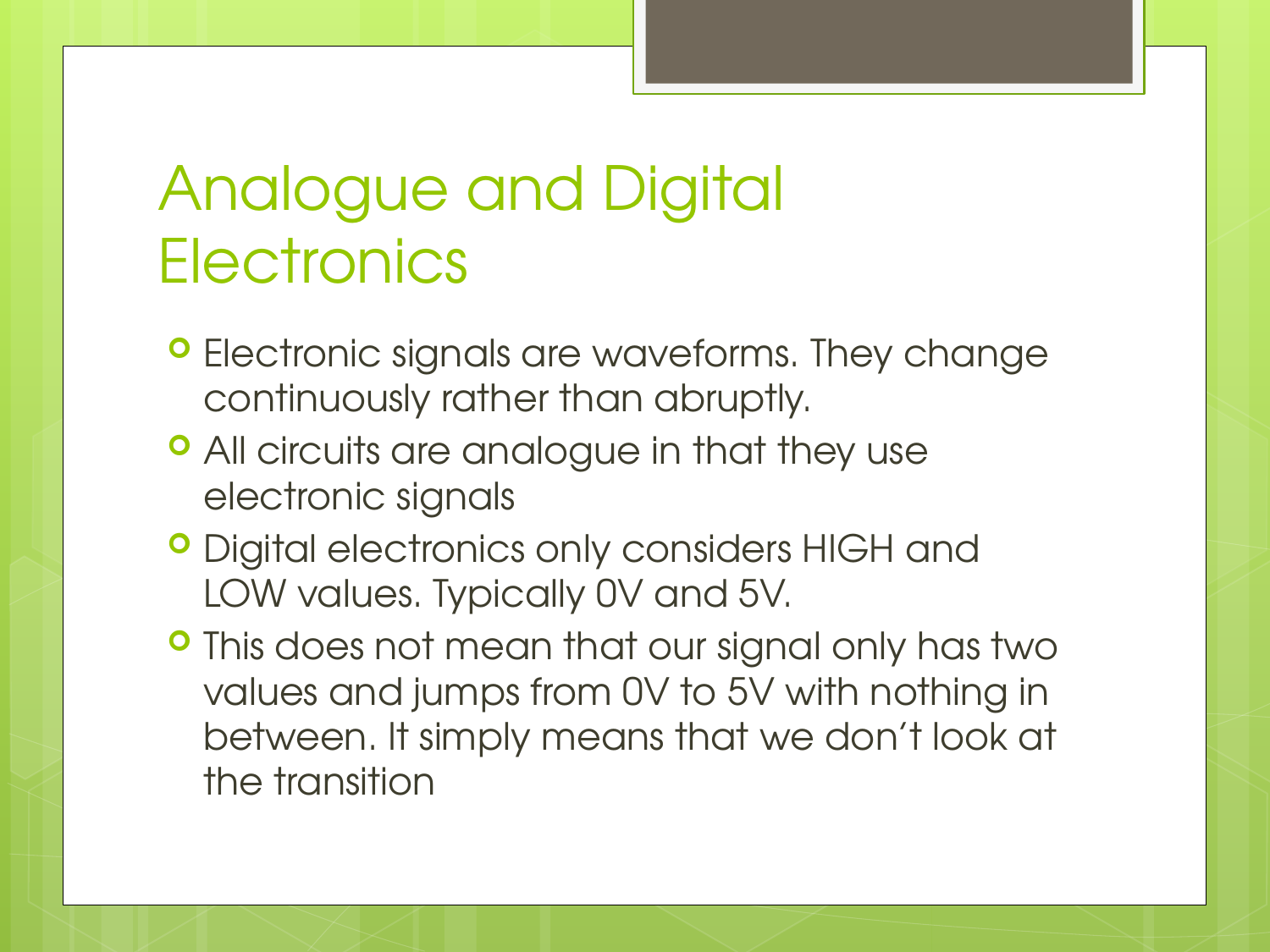

# Analogue and Digital Electronics
Electronic signals are waveforms. They change continuously rather than abruptly.
All circuits are analogue in that they use electronic signals
Digital electronics only considers HIGH and LOW values. Typically 0V and 5V.
This does not mean that our signal only has two values and jumps from 0V to 5V with nothing in between. It simply means that we don’t look at the transition